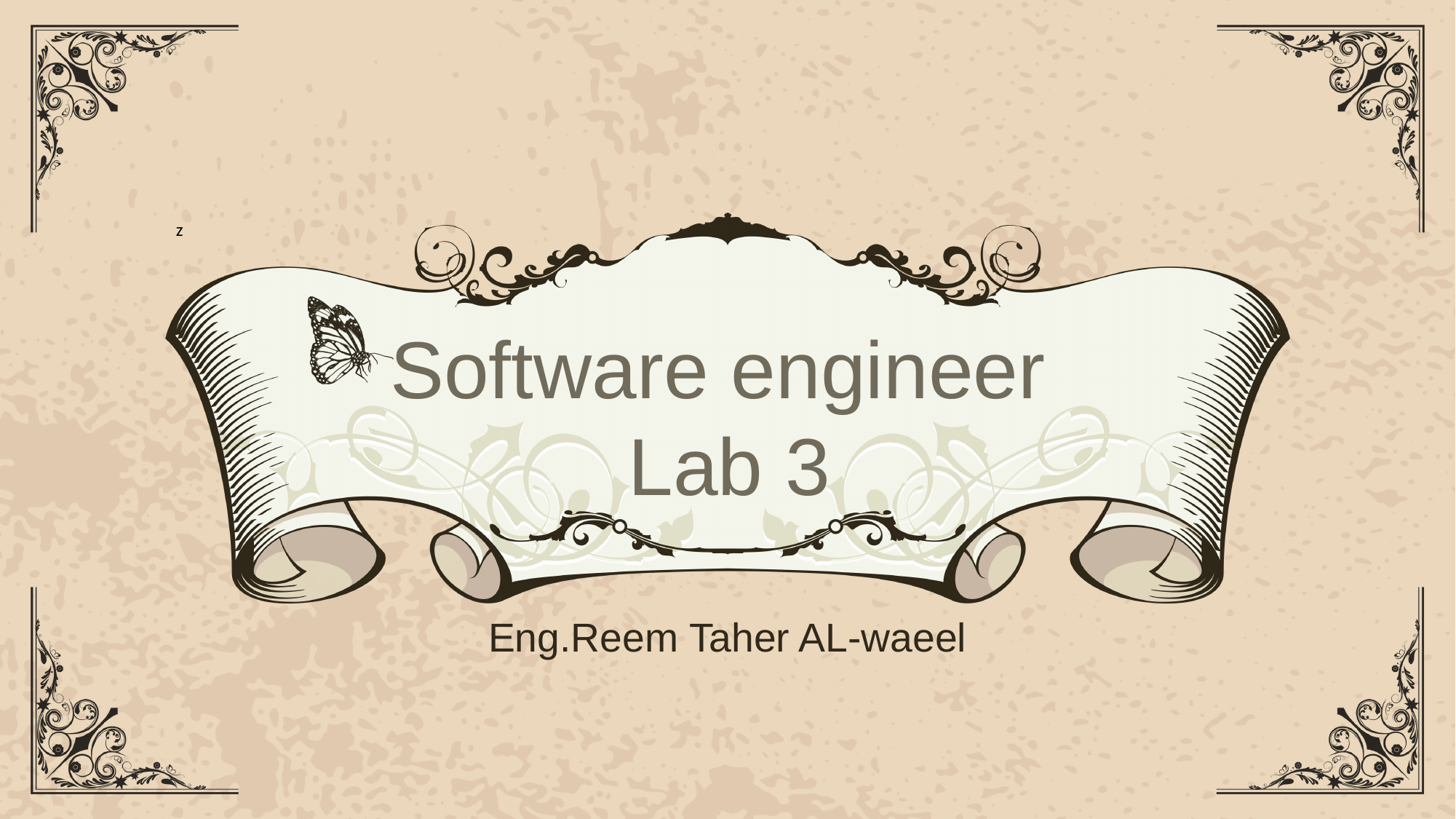

z

Software engineer
Lab 3

Eng.Reem Taher AL-waeel